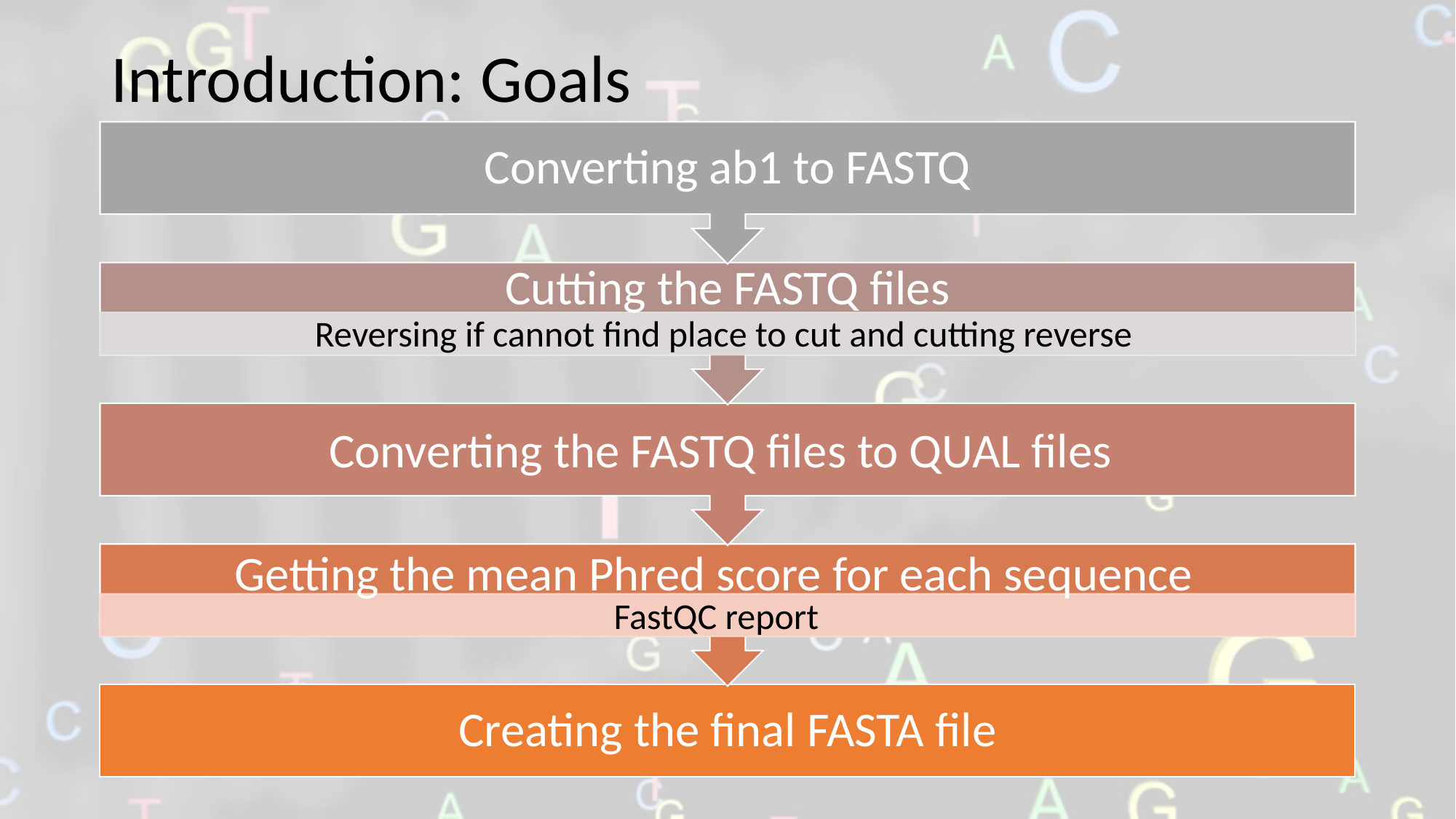

# Introduction: Goals
Creating the final FASTA file

Converting ab1 to FASTQ
Cutting the FASTQ files
Reversing if cannot find place to cut and cutting reverse
Converting the FASTQ files to QUAL files

Getting the mean Phred score for each sequence

	FastQC report